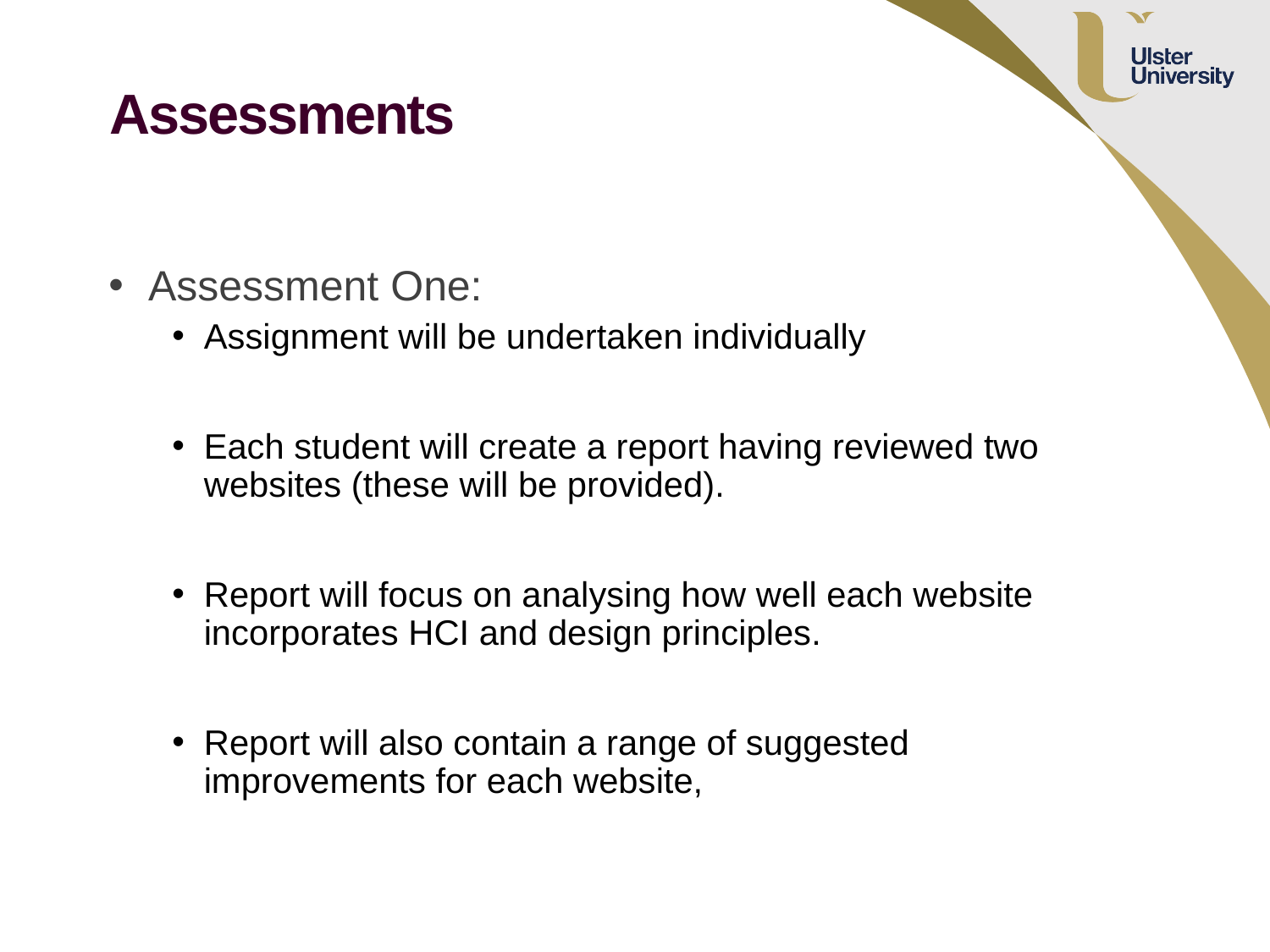

Assessments

Assessment One:
Assignment will be undertaken individually

Each student will create a report having reviewed two websites (these will be provided).

Report will focus on analysing how well each website incorporates HCI and design principles.

Report will also contain a range of suggested improvements for each website,